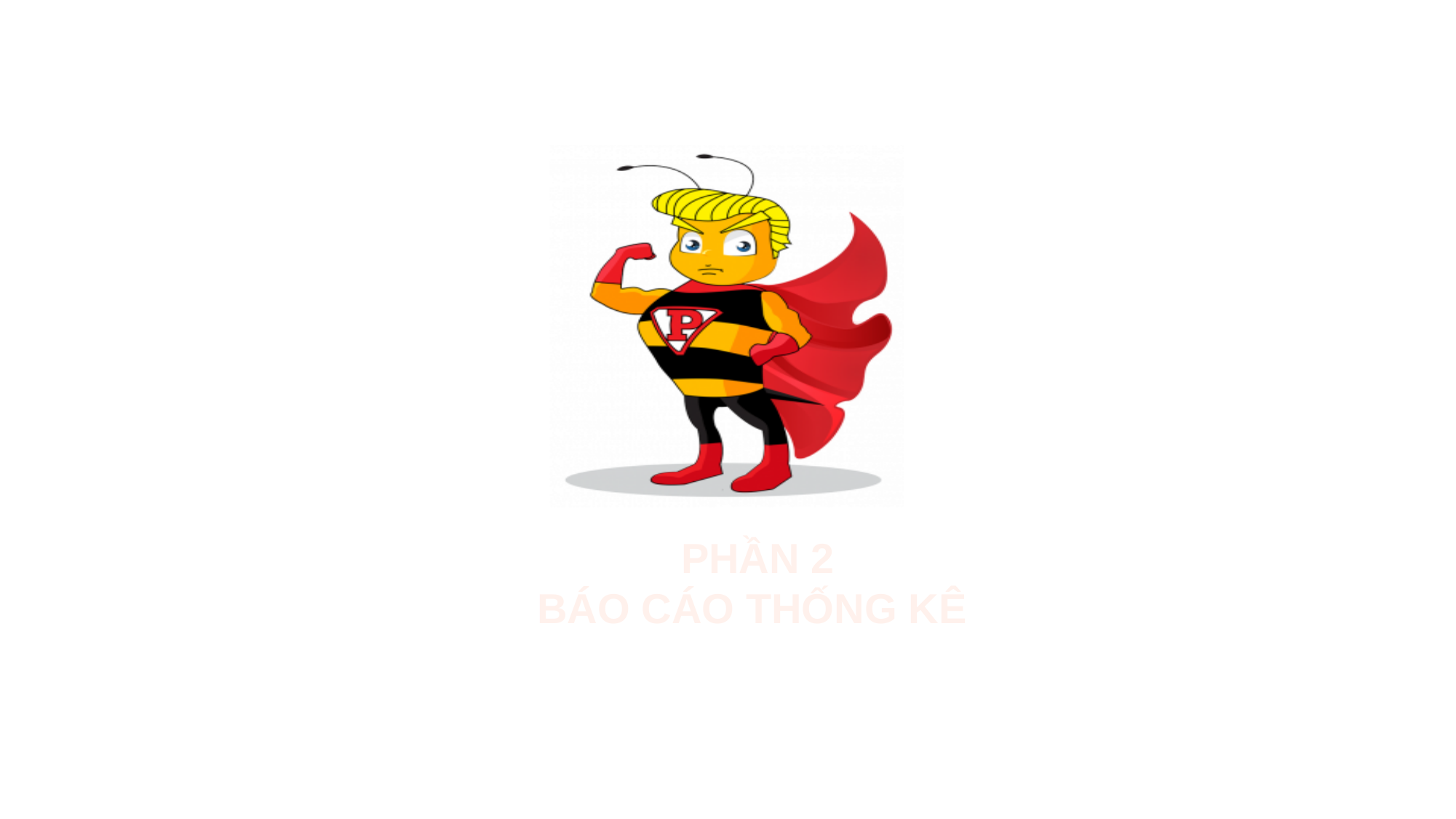

# Phần 2 Báo cáo thống kê